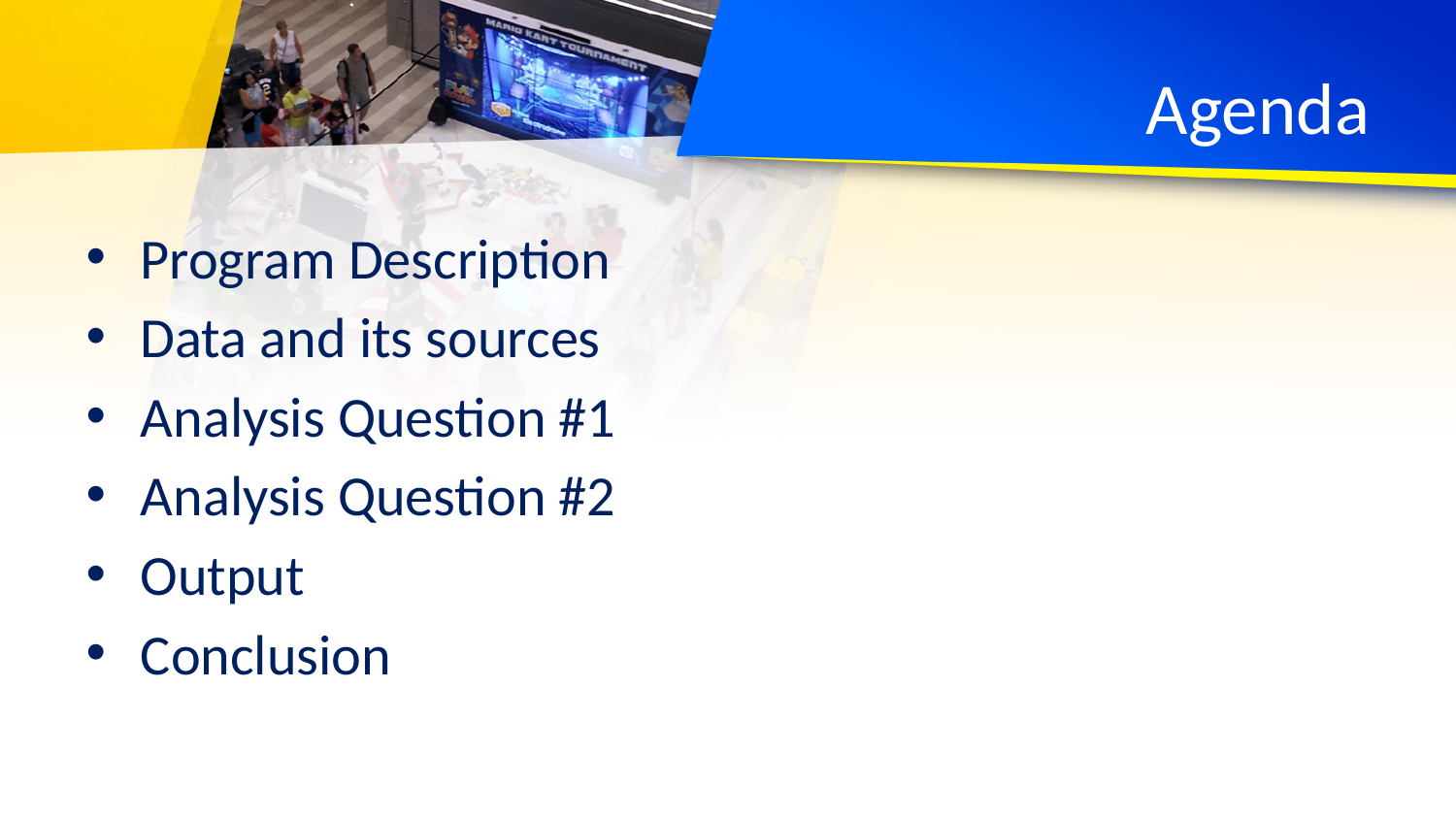

# Agenda
Program Description
Data and its sources
Analysis Question #1
Analysis Question #2
Output
Conclusion